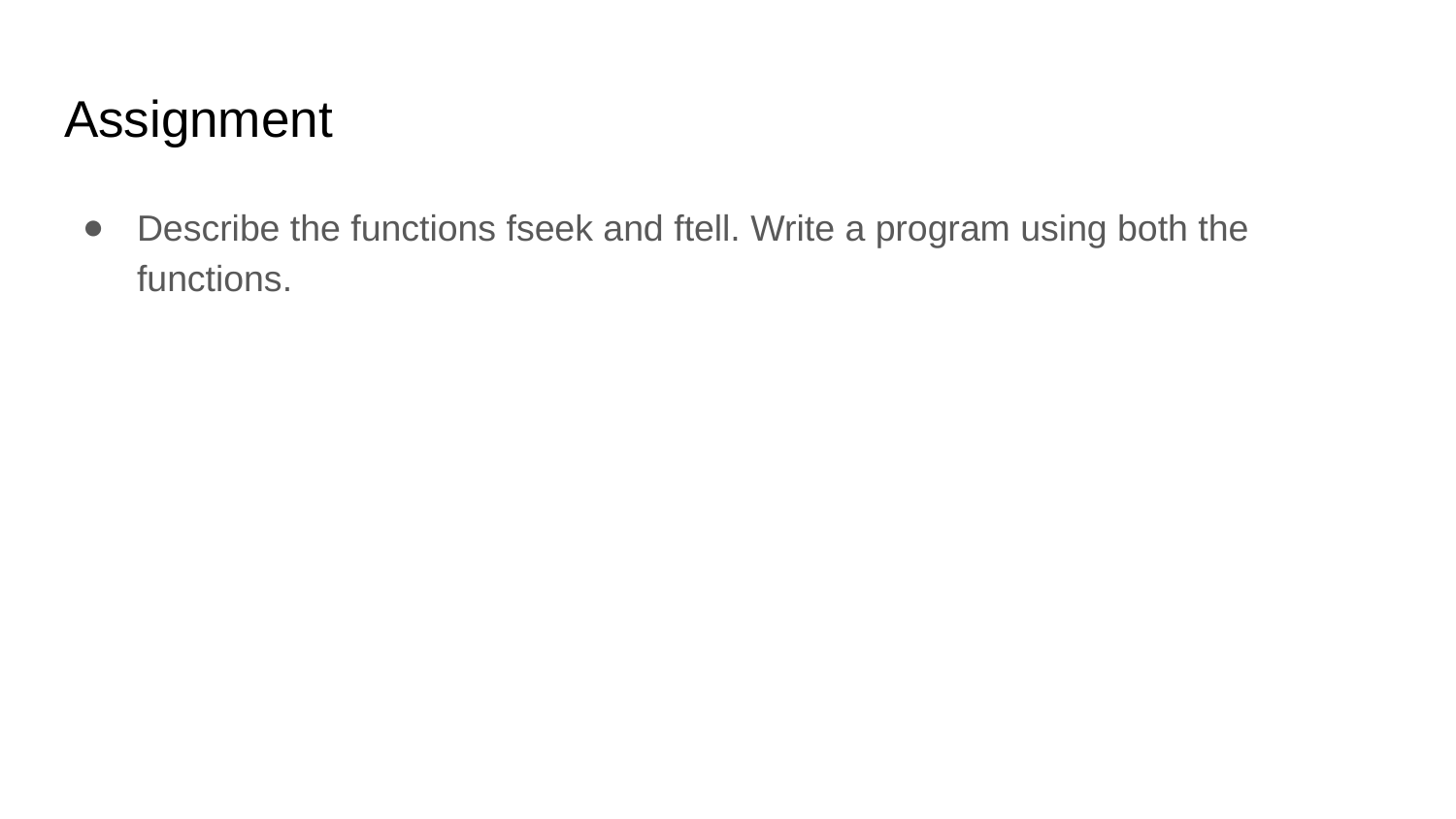

# Assignment
Describe the functions fseek and ftell. Write a program using both the functions.